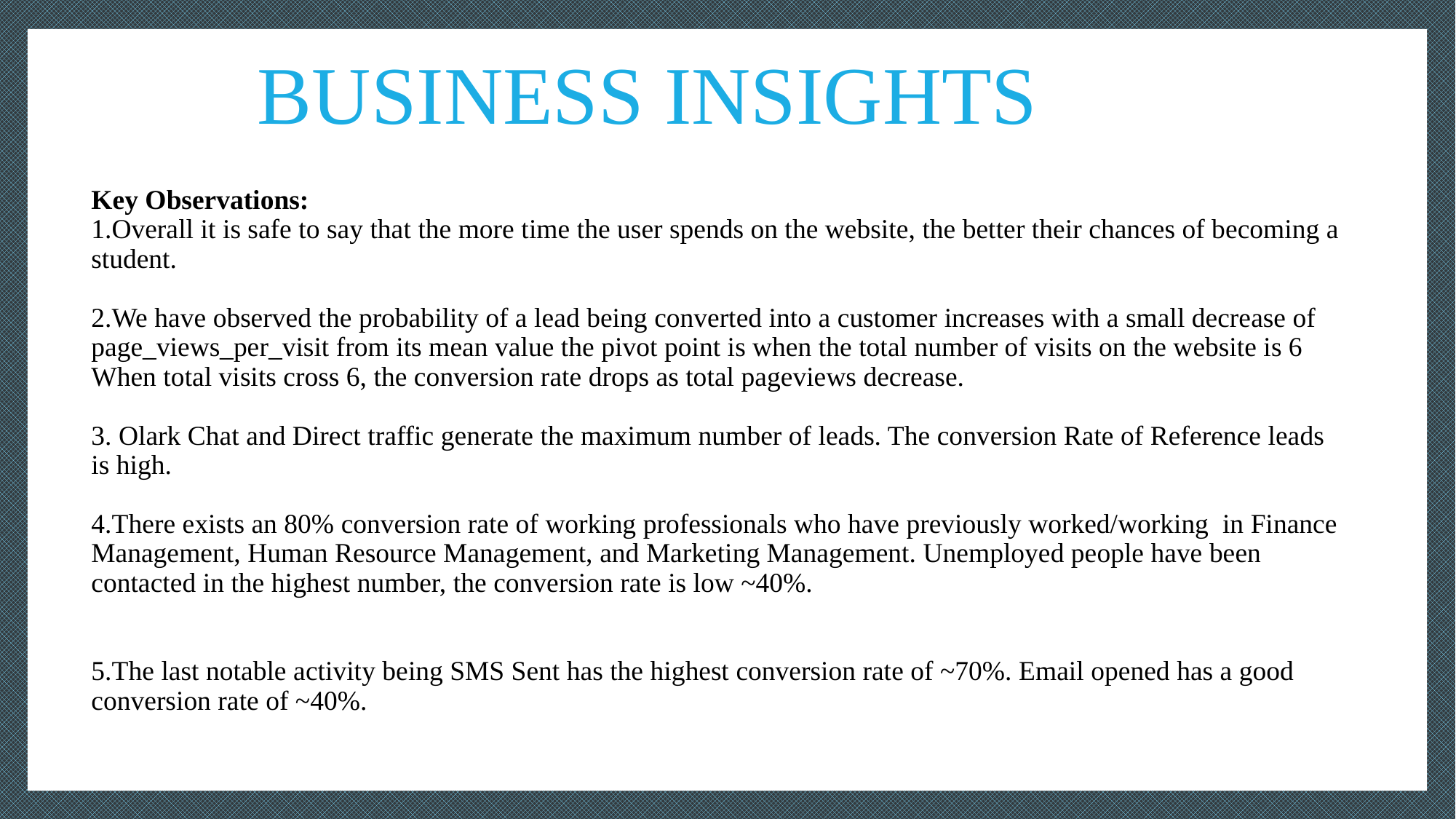

BUSINESS INSIGHTS
# Key Observations: 1.Overall it is safe to say that the more time the user spends on the website, the better their chances of becoming a student. 2.We have observed the probability of a lead being converted into a customer increases with a small decrease of page_views_per_visit from its mean value the pivot point is when the total number of visits on the website is 6 When total visits cross 6, the conversion rate drops as total pageviews decrease. 3. Olark Chat and Direct traffic generate the maximum number of leads. The conversion Rate of Reference leads is high. 4.There exists an 80% conversion rate of working professionals who have previously worked/working  in Finance Management, Human Resource Management, and Marketing Management. Unemployed people have been contacted in the highest number, the conversion rate is low ~40%. 5.The last notable activity being SMS Sent has the highest conversion rate of ~70%. Email opened has a good conversion rate of ~40%.